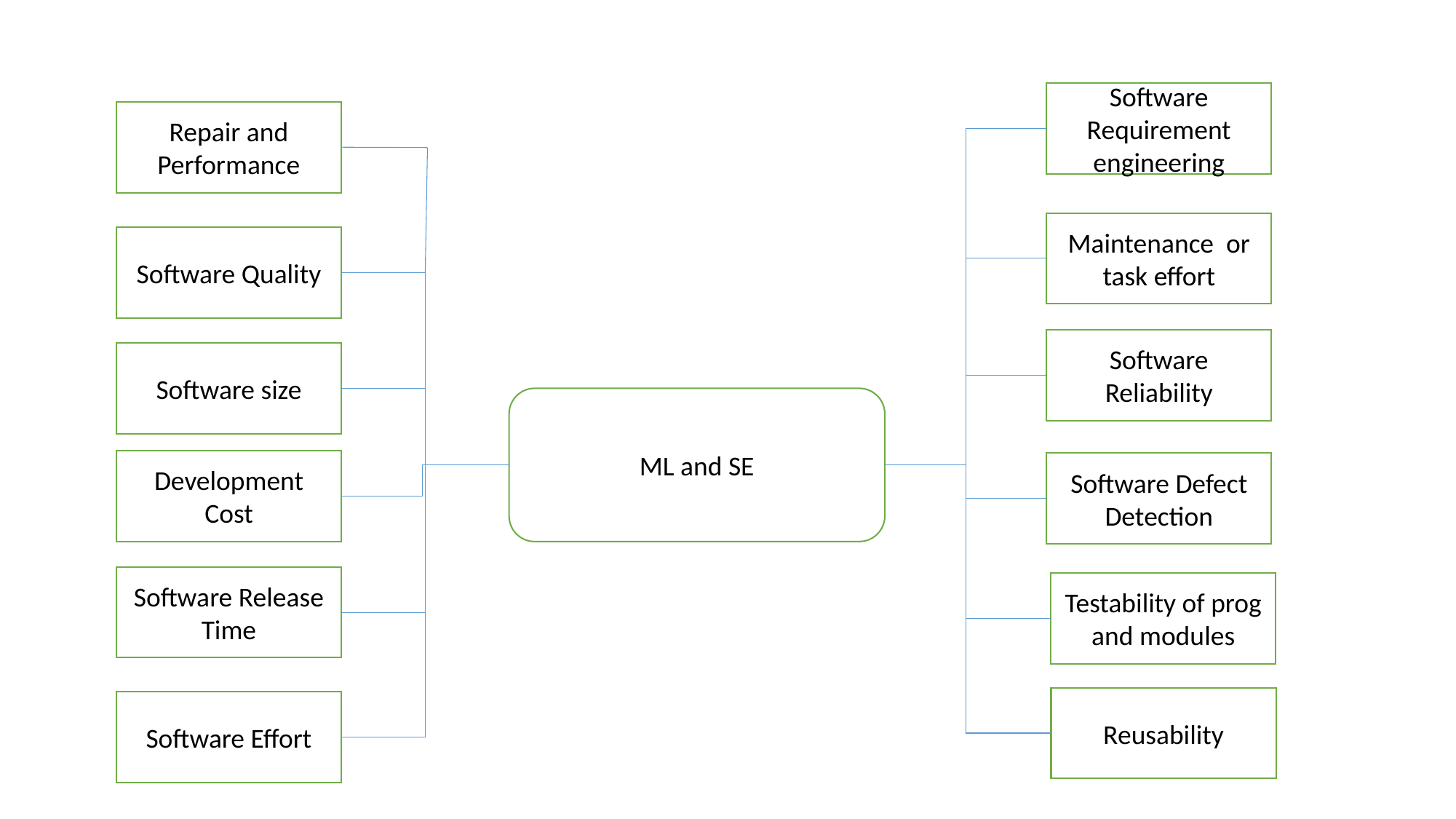

Software Requirement engineering
Repair and Performance
Maintenance  or task effort
Software Quality
Software Reliability
Software size
ML and SE
Development Cost
Software Defect Detection
Software Release Time
Testability of prog and modules
Reusability
Software Effort